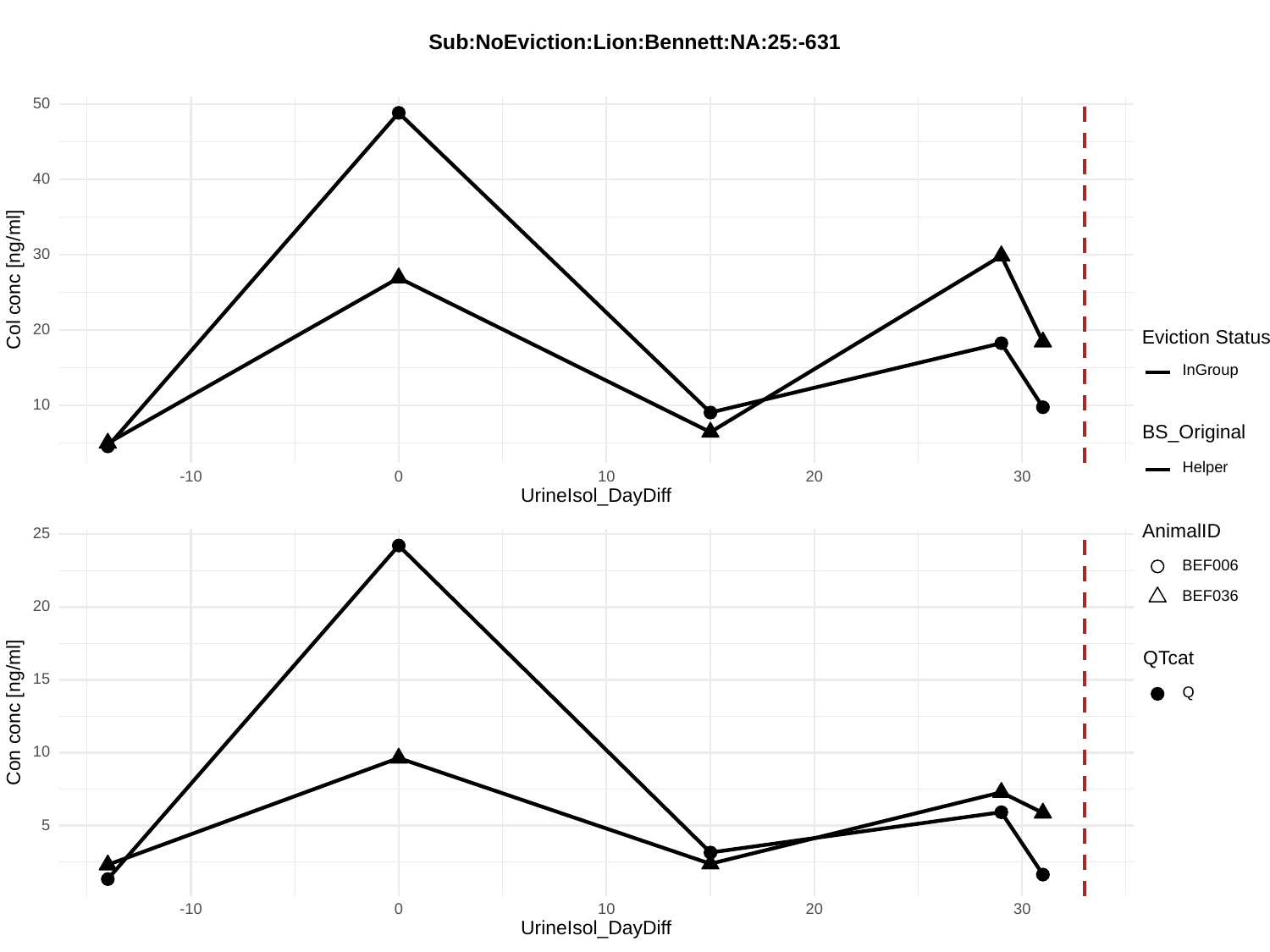

Sub:NoEviction:Lion:Bennett:NA:25:-631

50

40

30

Col conc [ng/ml]

20

Eviction Status

InGroup

10

BS_Original

Helper

30
-10
0
10
20
UrineIsol_DayDiff
AnimalID
25

BEF006

BEF036
20

QTcat
15

Q

Con conc [ng/ml]

10

5

30
-10
0
10
20
UrineIsol_DayDiff